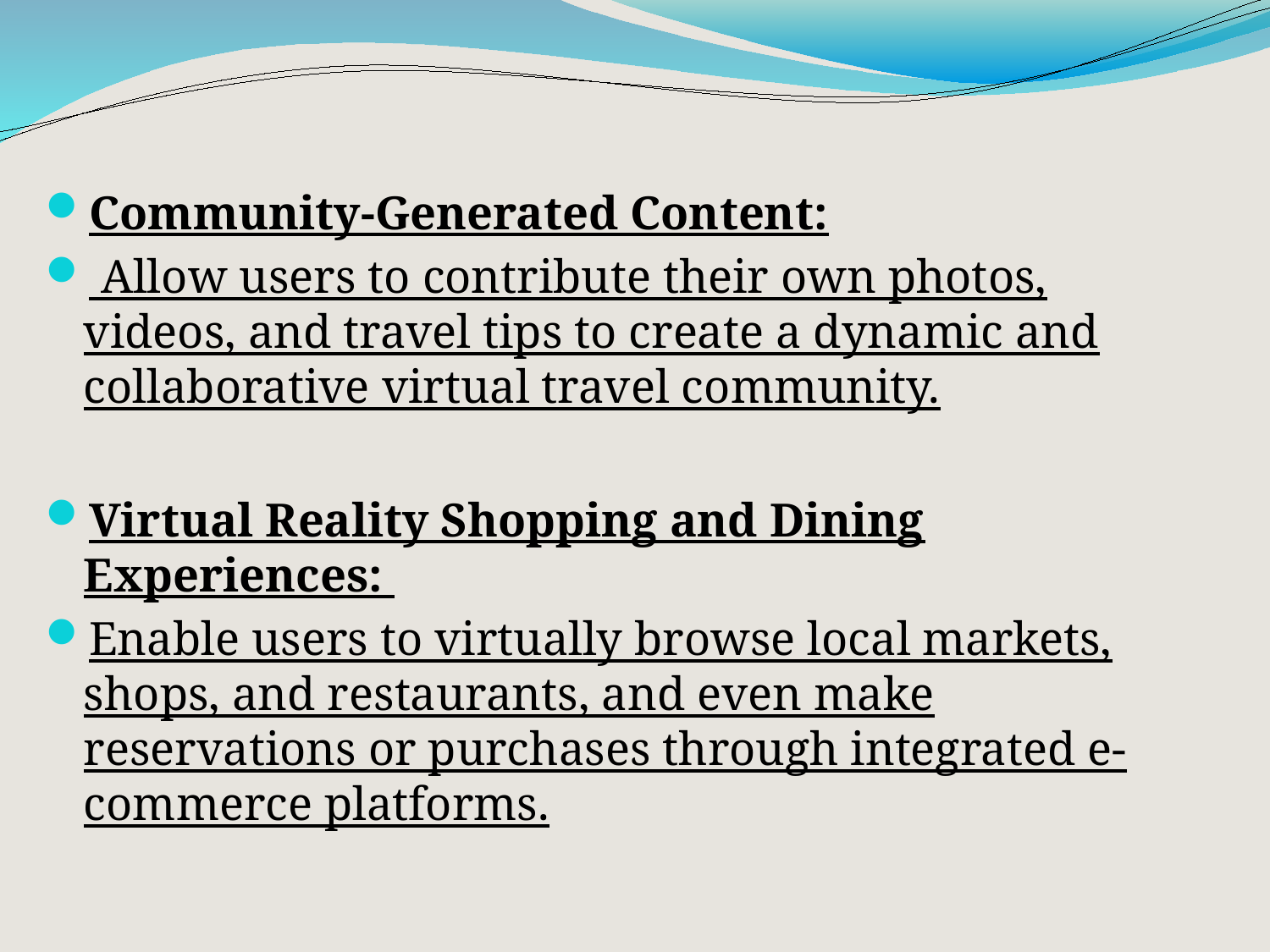

Community-Generated Content:
 Allow users to contribute their own photos, videos, and travel tips to create a dynamic and collaborative virtual travel community.

Virtual Reality Shopping and Dining Experiences:
Enable users to virtually browse local markets, shops, and restaurants, and even make reservations or purchases through integrated e-commerce platforms.